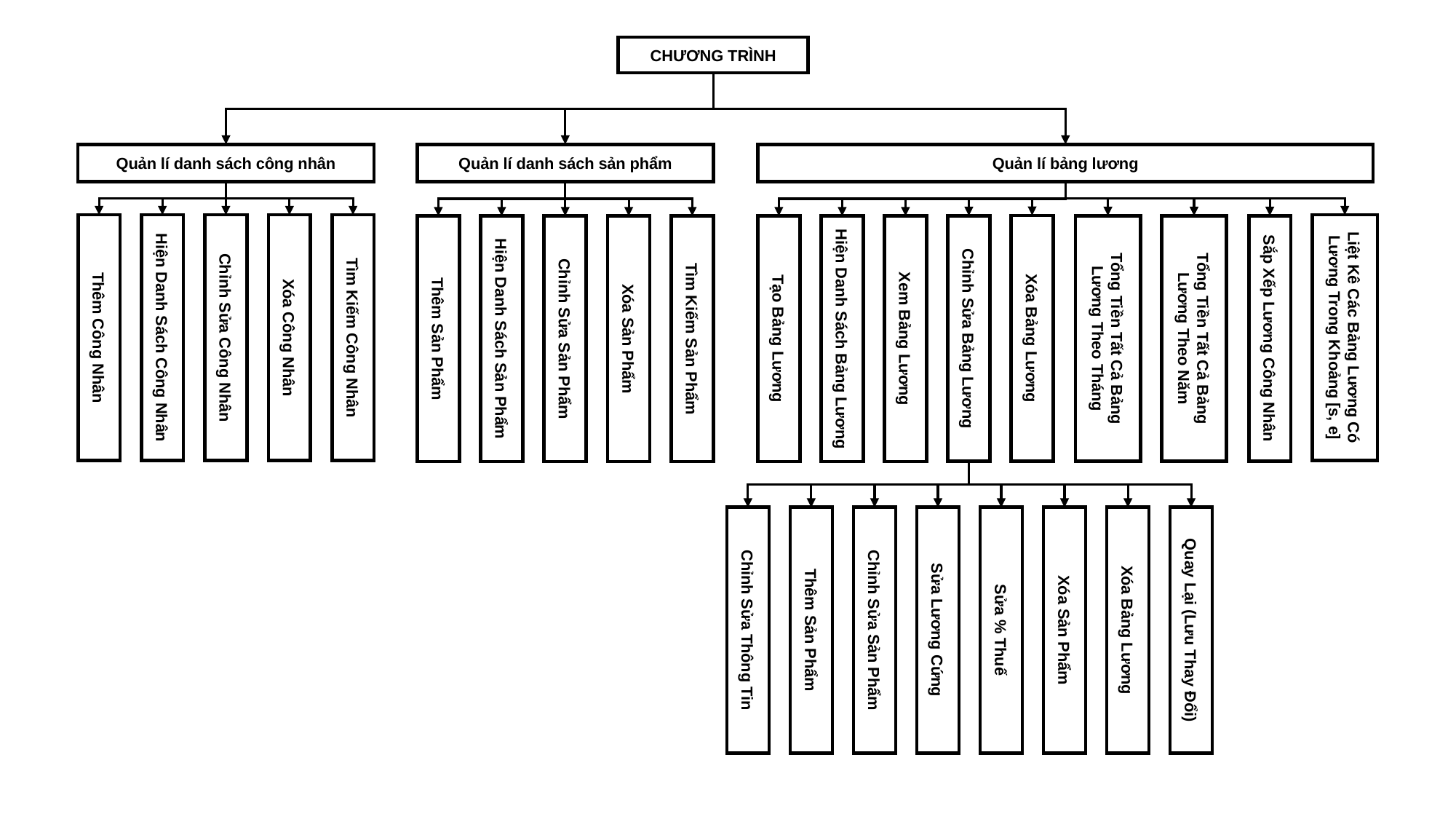

CHƯƠNG TRÌNH
Quản lí bảng lương
Quản lí danh sách công nhân
Quản lí danh sách sản phẩm
Liệt Kê Các Bảng Lương Có Lương Trong Khoảng [s, e]
Tổng Tiền Tất Cả Bảng Lương Theo Tháng
Tổng Tiền Tất Cả Bảng Lương Theo Năm
Hiện Danh Sách Công Nhân
Chỉnh Sửa Công Nhân
Xóa Công Nhân
Tìm Kiếm Công Nhân
Thêm Công Nhân
Xóa Bảng Lương
Chỉnh Sửa Bảng Lương
Sắp Xếp Lương Công Nhân
Thêm Sản Phẩm
Hiện Danh Sách Sản Phẩm
Chỉnh Sửa Sản Phẩm
Xóa Sản Phẩm
Tìm Kiếm Sản Phẩm
Tạo Bảng Lương
Hiện Danh Sách Bảng Lương
Xem Bảng Lương
Sửa % Thuế
Sửa Lương Cứng
Xóa Sản Phẩm
Chỉnh Sửa Sản Phẩm
Xóa Bảng Lương
Thêm Sản Phẩm
Quay Lại (Lưu Thay Đổi)
Chỉnh Sửa Thông Tin